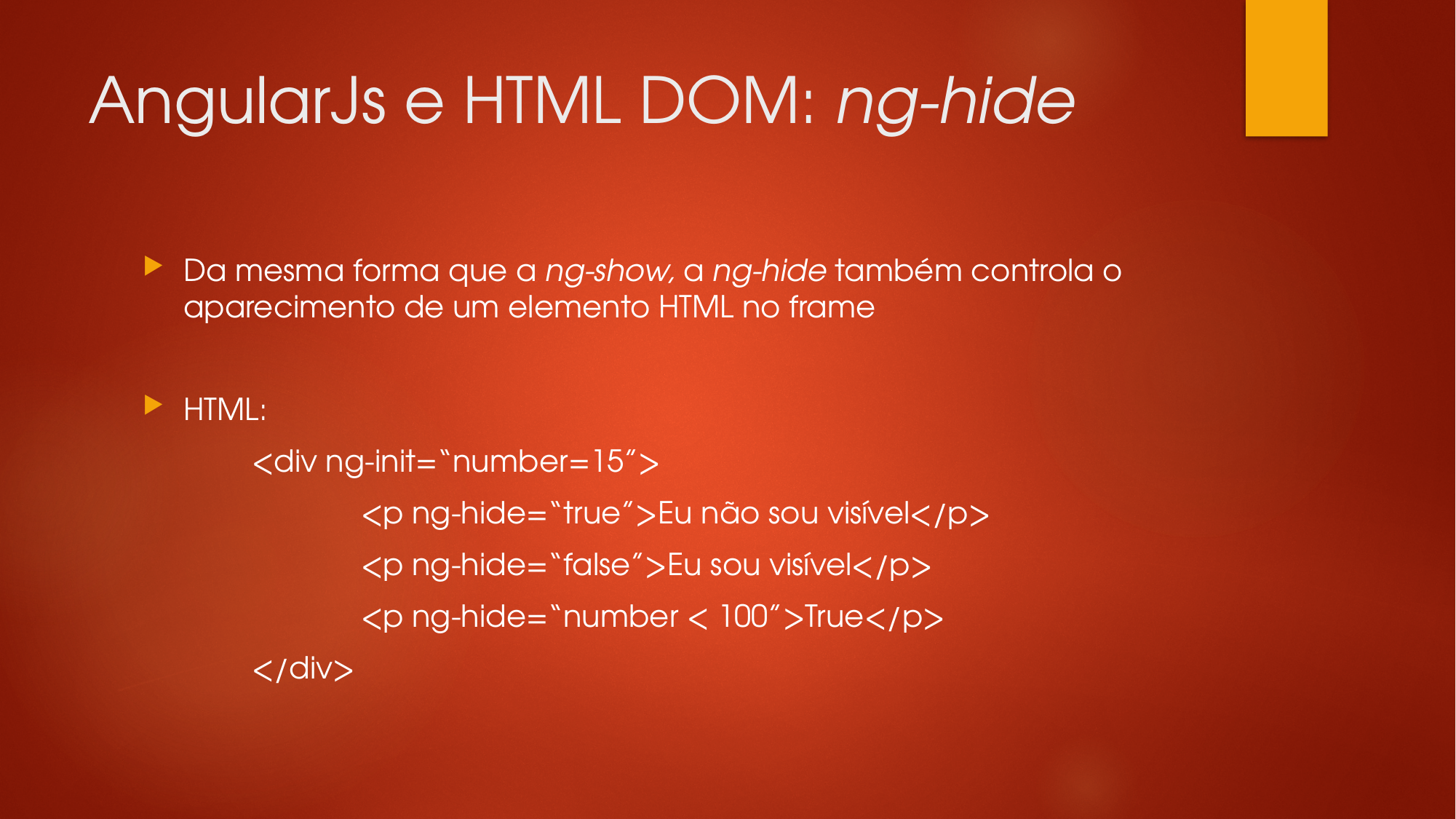

# AngularJs e HTML DOM: ng-hide
Da mesma forma que a ng-show, a ng-hide também controla o aparecimento de um elemento HTML no frame

HTML:
	<div ng-init=“number=15”>
		<p ng-hide=“true”>Eu não sou visível</p>
		<p ng-hide=“false”>Eu sou visível</p>
		<p ng-hide=“number < 100”>True</p>
	</div>